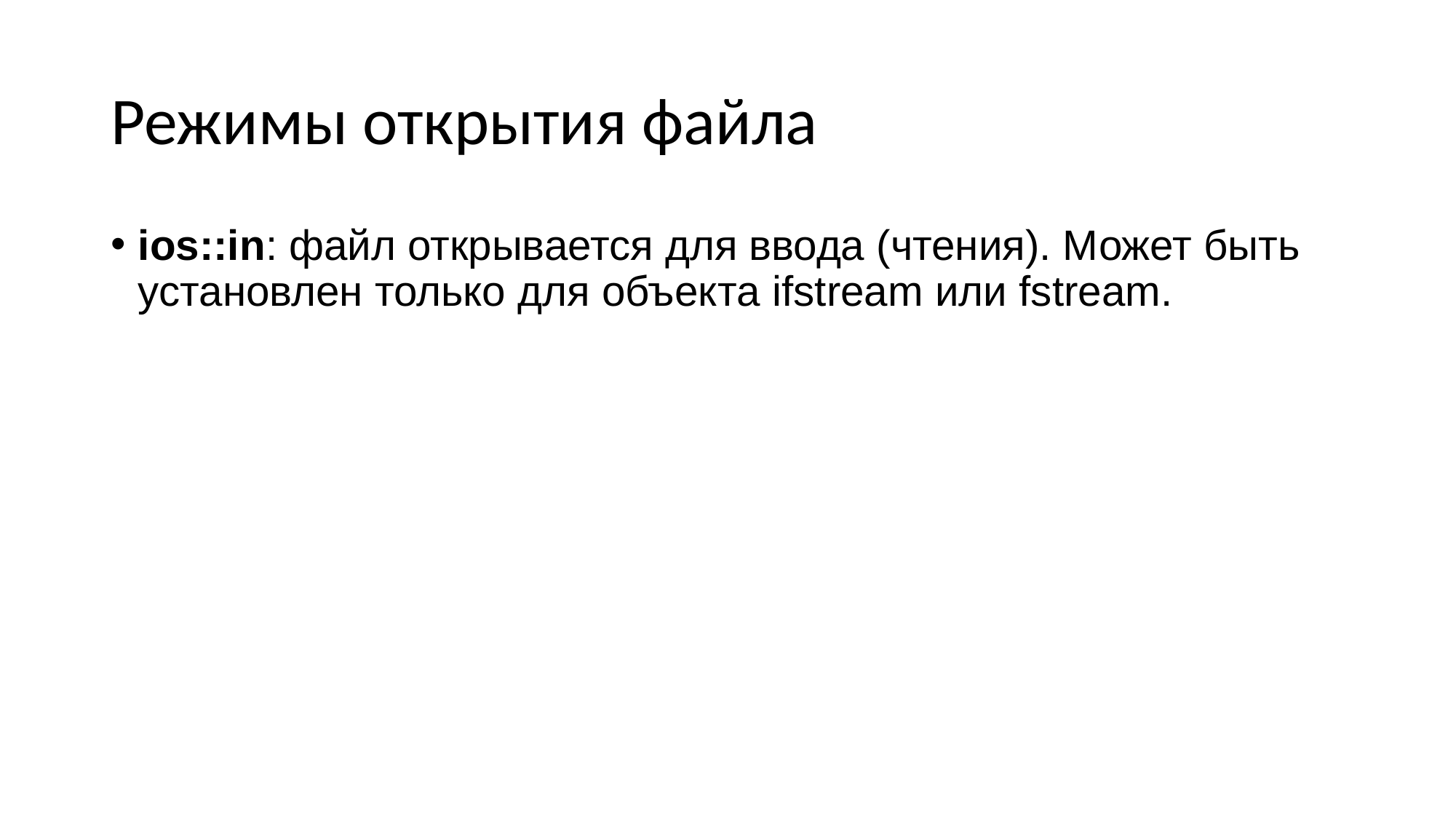

# Режимы открытия файла
ios::in: файл открывается для ввода (чтения). Может быть установлен только для объекта ifstream или fstream.